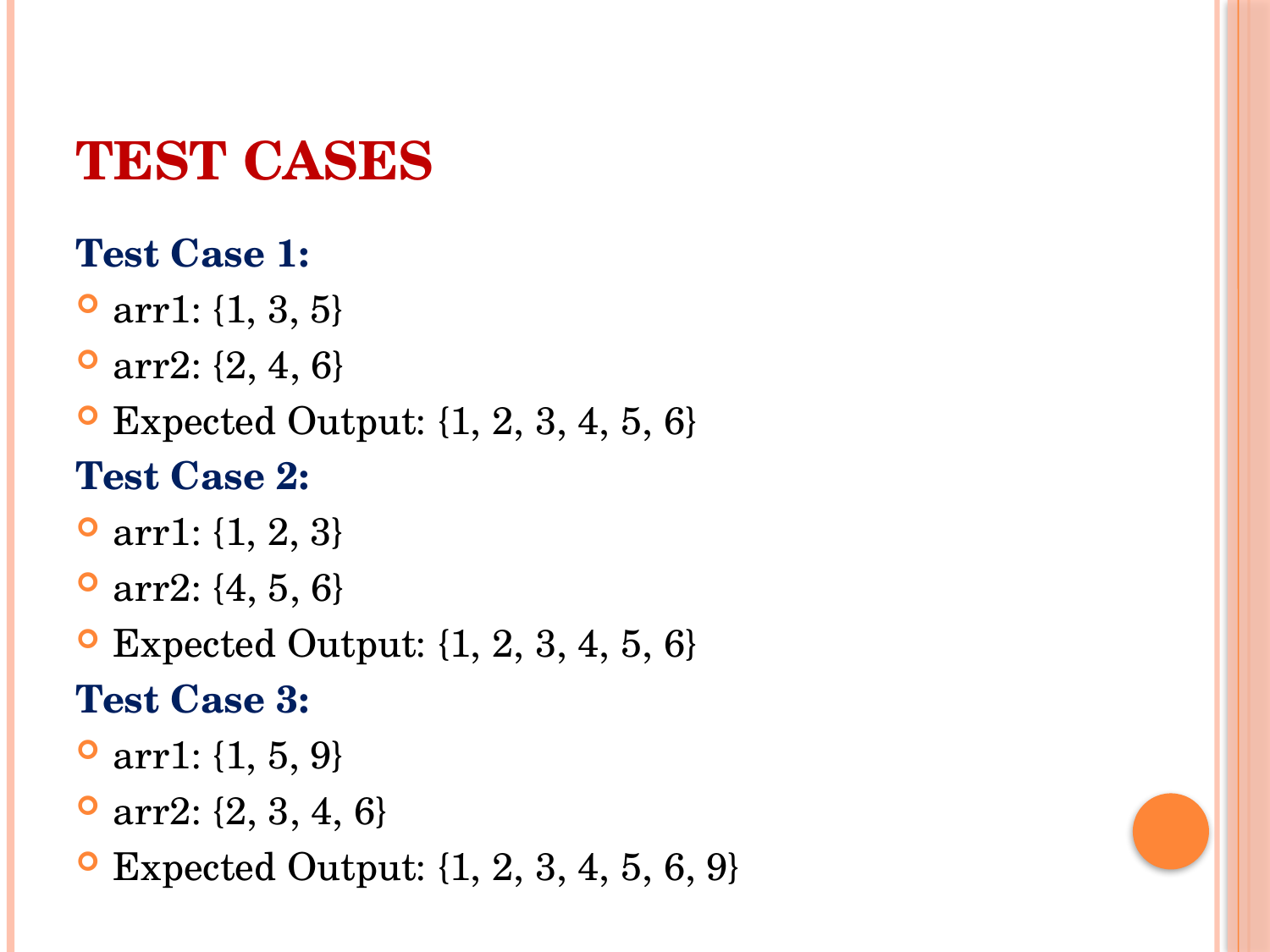

# Test Cases
Test Case 1:
arr1: {1, 3, 5}
arr2: {2, 4, 6}
Expected Output: {1, 2, 3, 4, 5, 6}
Test Case 2:
arr1: {1, 2, 3}
arr2: {4, 5, 6}
Expected Output: {1, 2, 3, 4, 5, 6}
Test Case 3:
arr1: {1, 5, 9}
arr2: {2, 3, 4, 6}
Expected Output: {1, 2, 3, 4, 5, 6, 9}